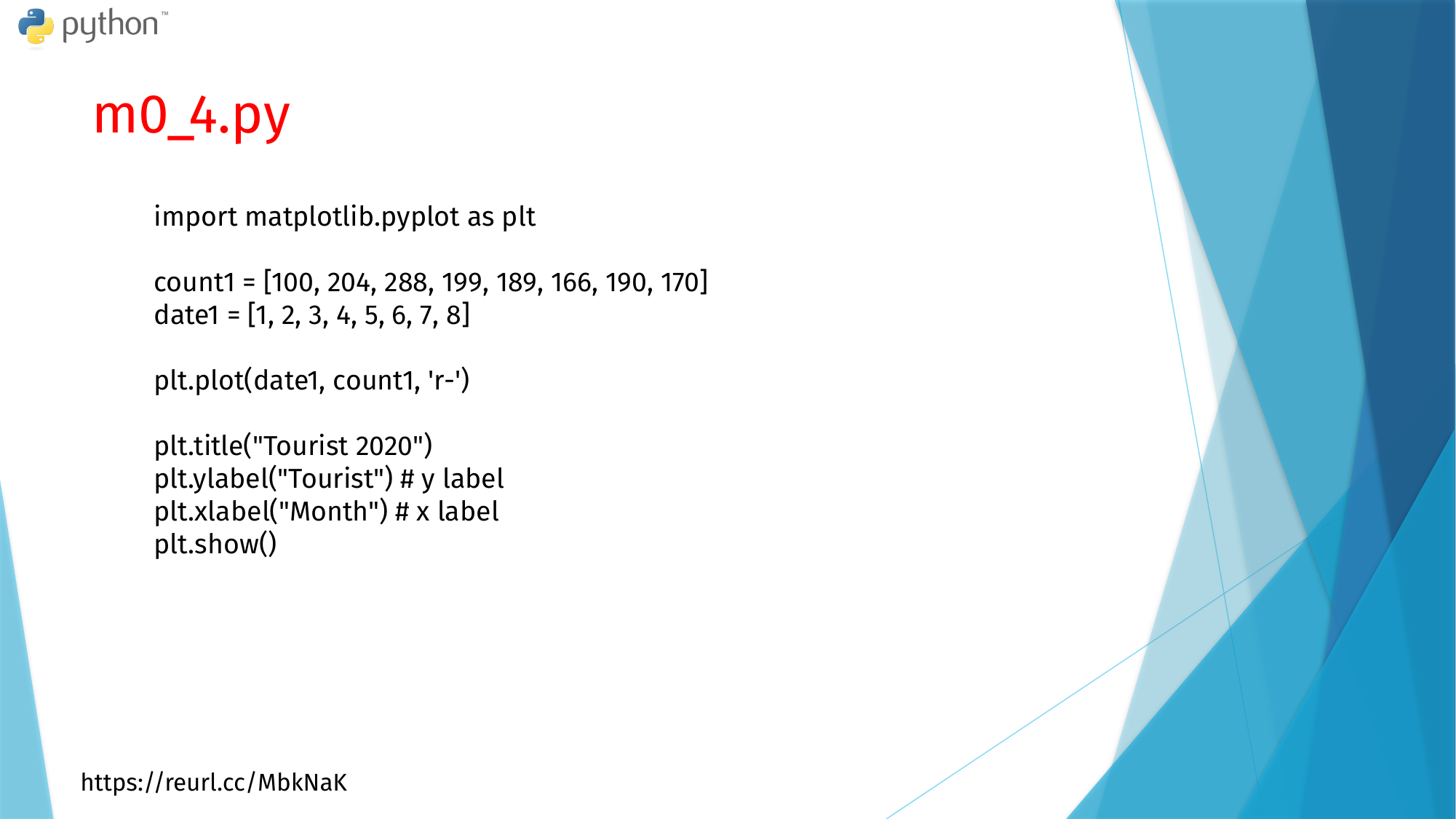

# m0_4.py
import matplotlib.pyplot as plt

count1 = [100, 204, 288, 199, 189, 166, 190, 170]
date1 = [1, 2, 3, 4, 5, 6, 7, 8]

plt.plot(date1, count1, 'r-')

plt.title("Tourist 2020")
plt.ylabel("Tourist") # y label
plt.xlabel("Month") # x label
plt.show()